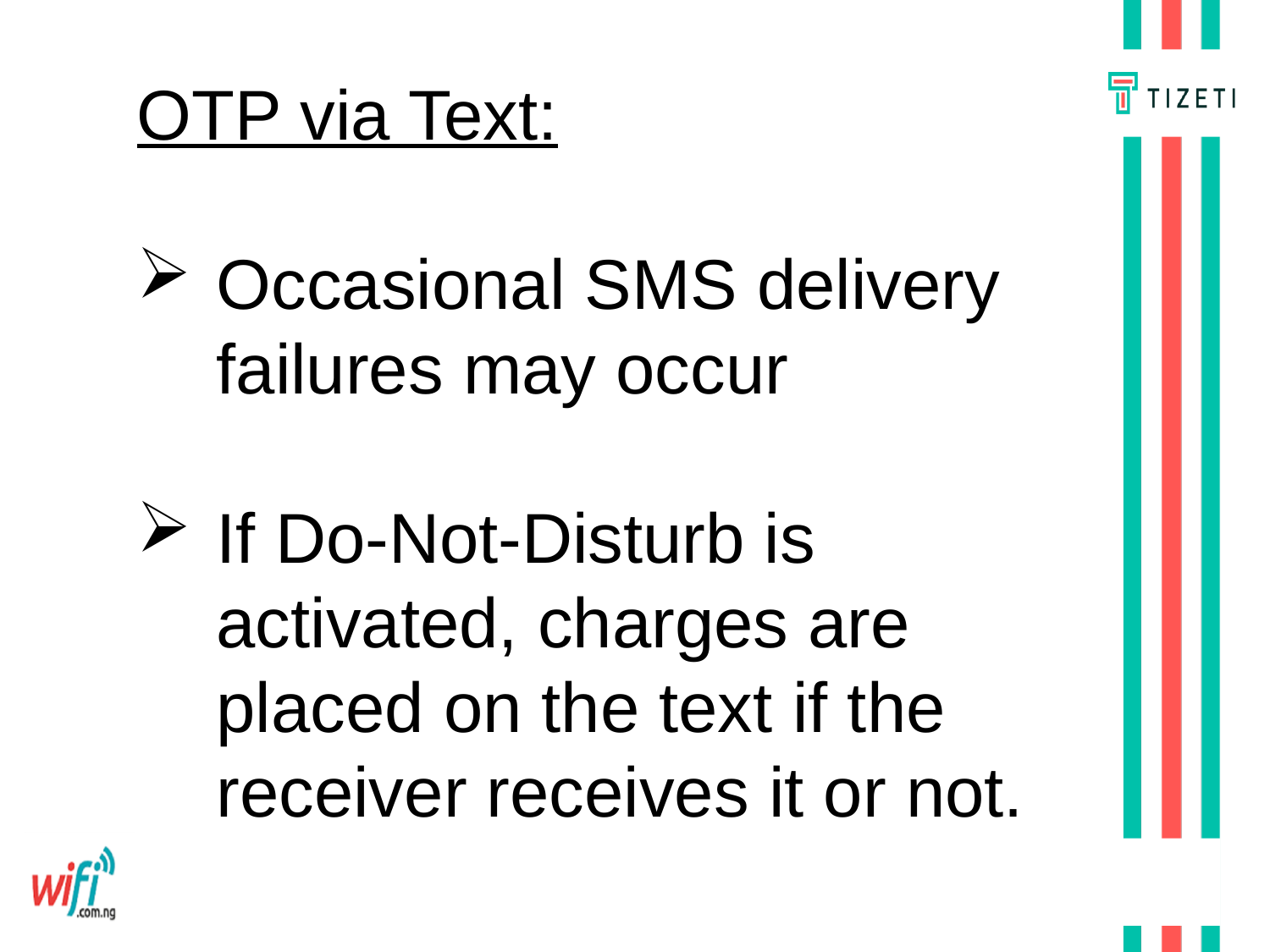

OTP via Text:

Occasional SMS delivery failures may occur

If Do-Not-Disturb is activated, charges are placed on the text if the receiver receives it or not.